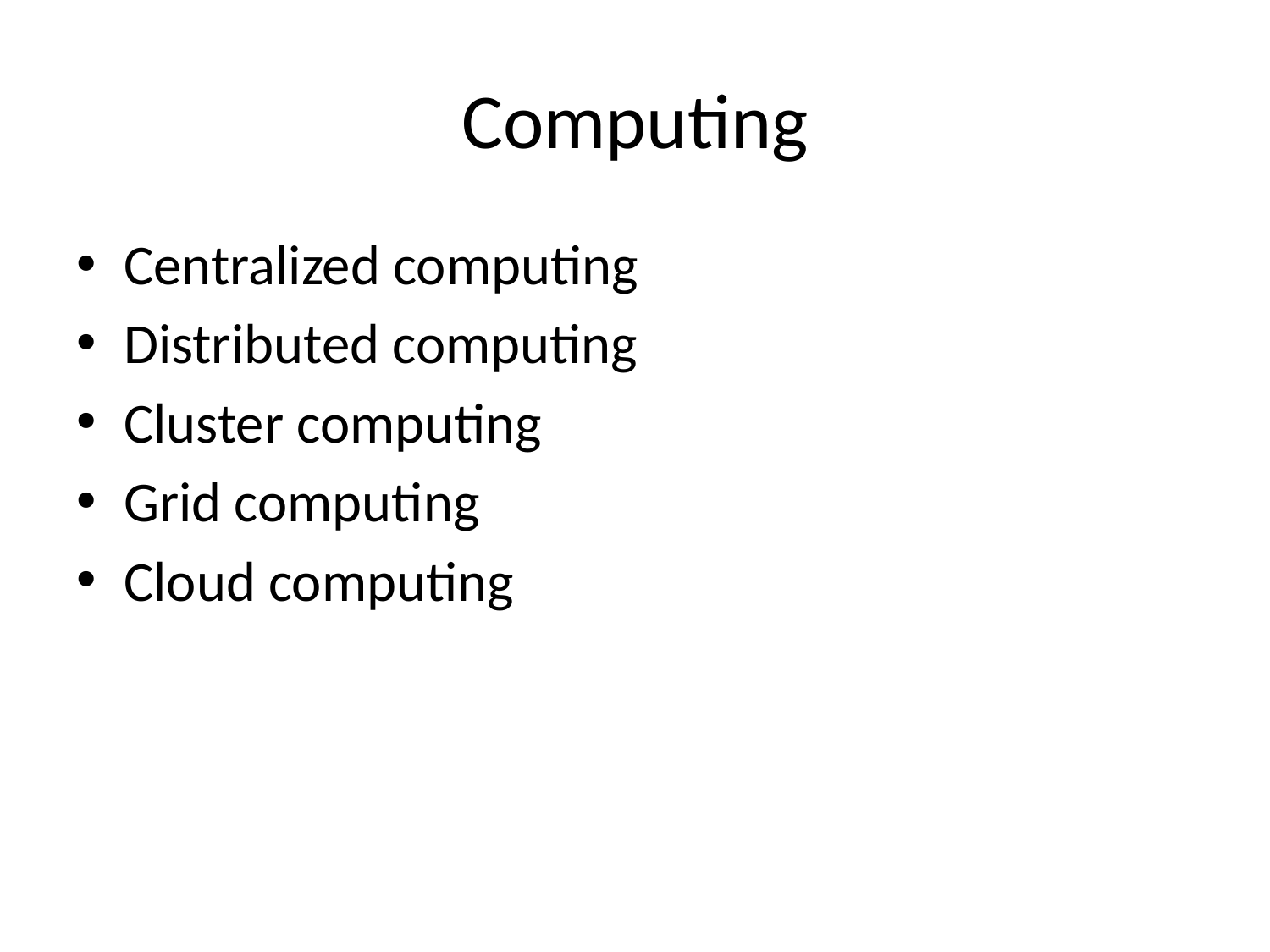

# Computing
Centralized computing
Distributed computing
Cluster computing
Grid computing
Cloud computing